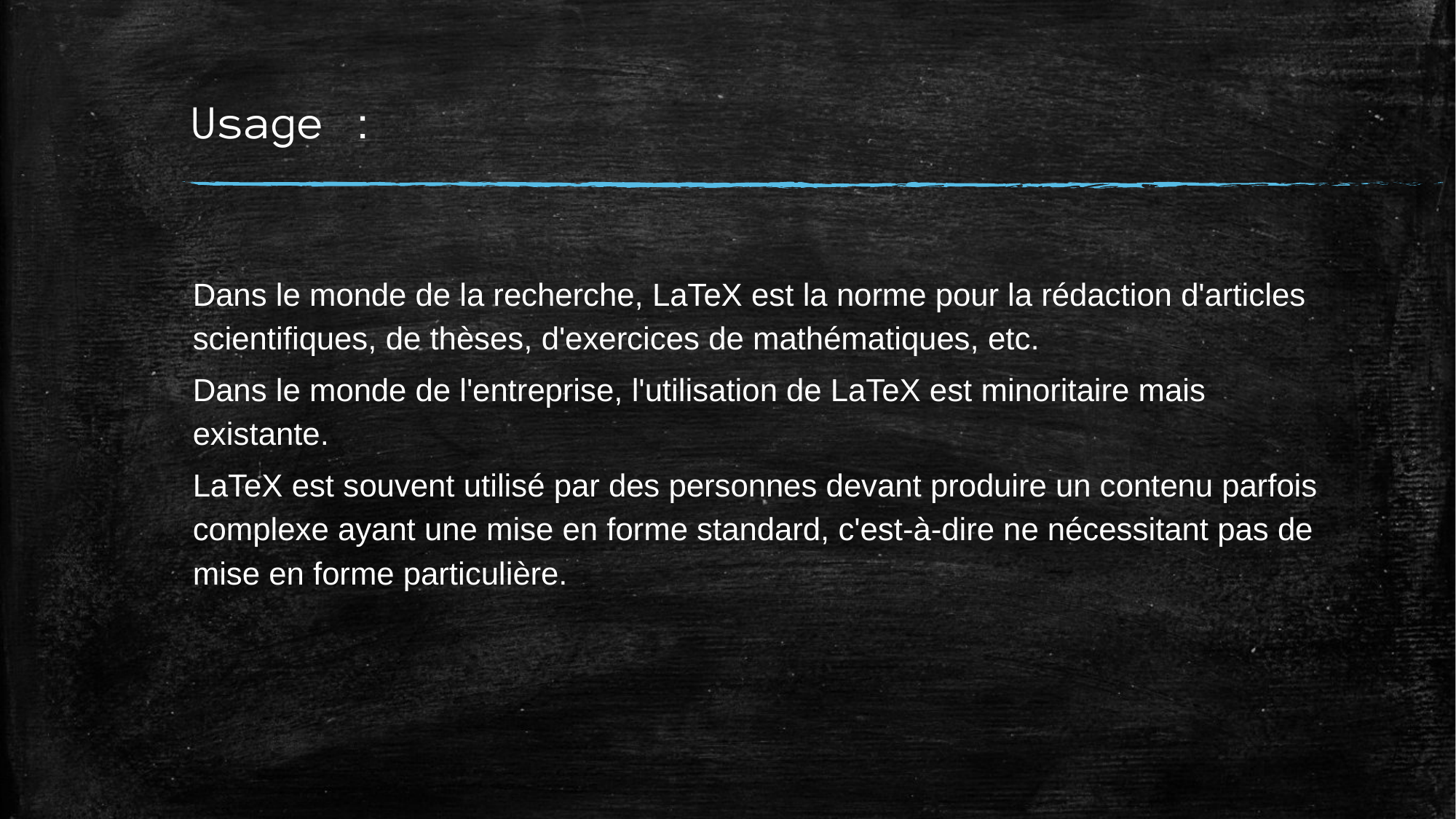

# Usage :

Dans le monde de la recherche, LaTeX est la norme pour la rédaction d'articles scientifiques, de thèses, d'exercices de mathématiques, etc.
Dans le monde de l'entreprise, l'utilisation de LaTeX est minoritaire mais existante.
LaTeX est souvent utilisé par des personnes devant produire un contenu parfois complexe ayant une mise en forme standard, c'est-à-dire ne nécessitant pas de mise en forme particulière.